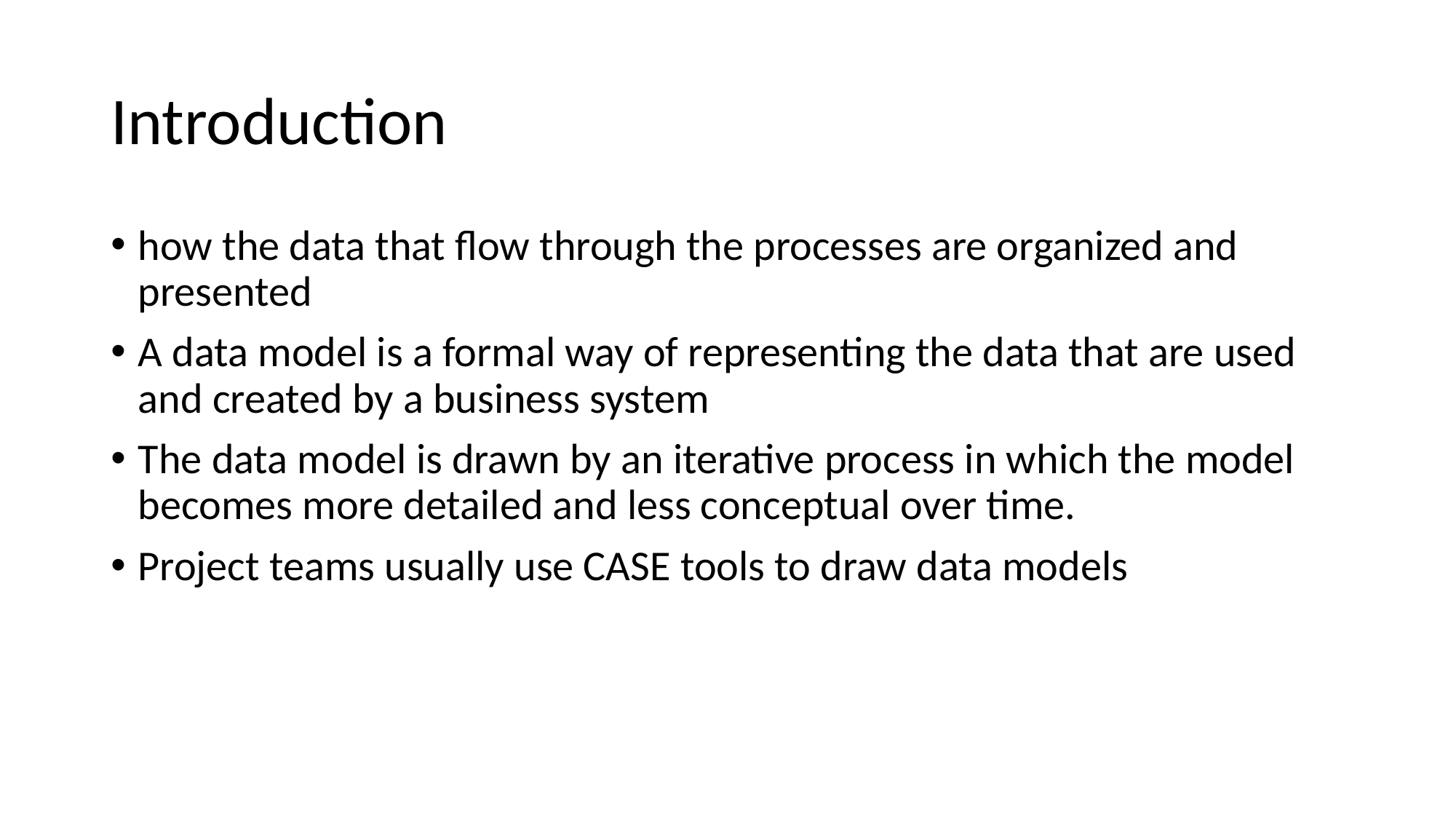

# Introduction
how the data that flow through the processes are organized and presented
A data model is a formal way of representing the data that are used and created by a business system
The data model is drawn by an iterative process in which the model becomes more detailed and less conceptual over time.
Project teams usually use CASE tools to draw data models